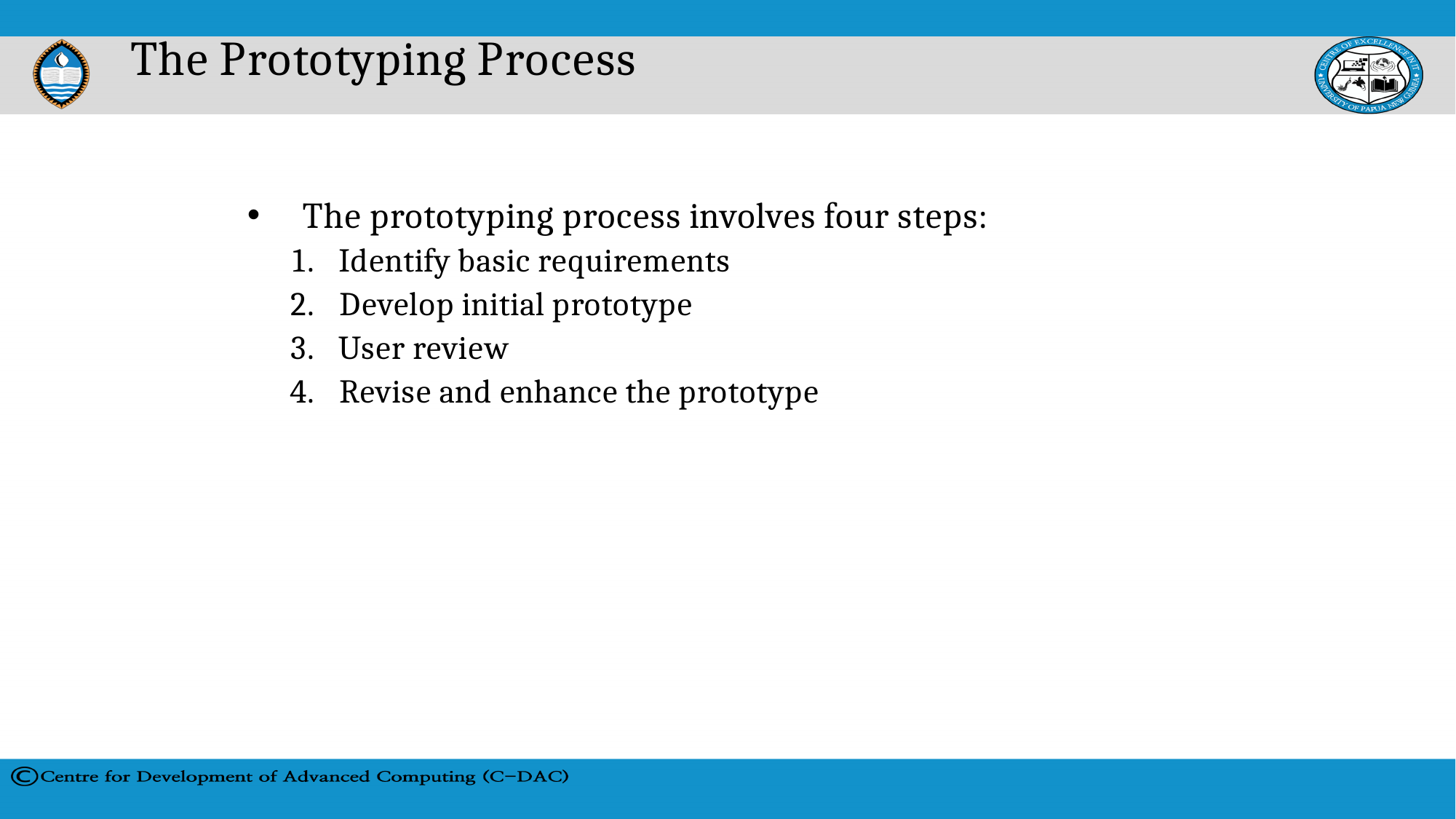

# The Prototyping Process
The prototyping process involves four steps:
Identify basic requirements
Develop initial prototype
User review
Revise and enhance the prototype